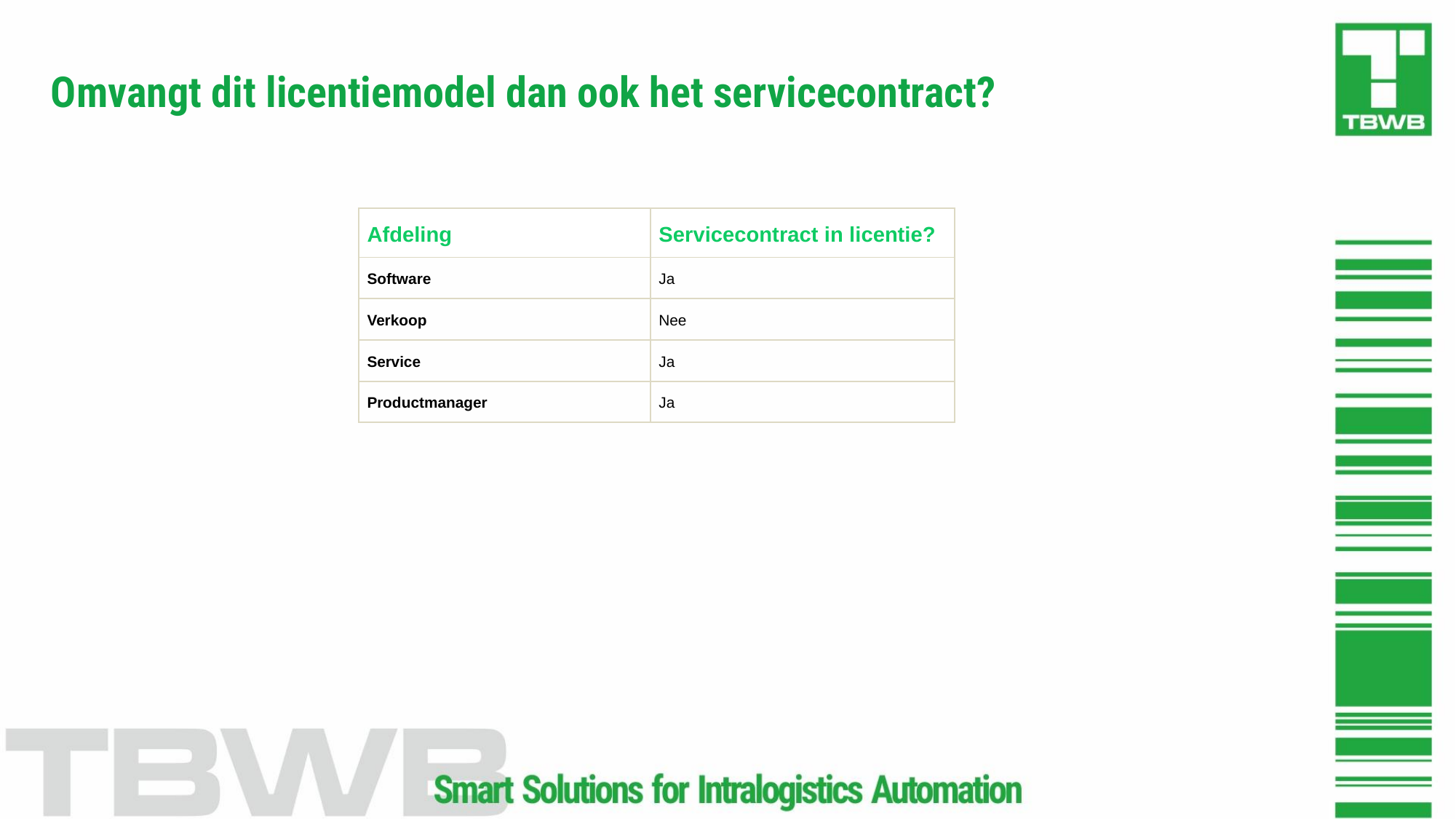

# Omvangt dit licentiemodel dan ook het servicecontract?
| Afdeling | Servicecontract in licentie? |
| --- | --- |
| Software | Ja |
| Verkoop | Nee |
| Service | Ja |
| Productmanager | Ja |